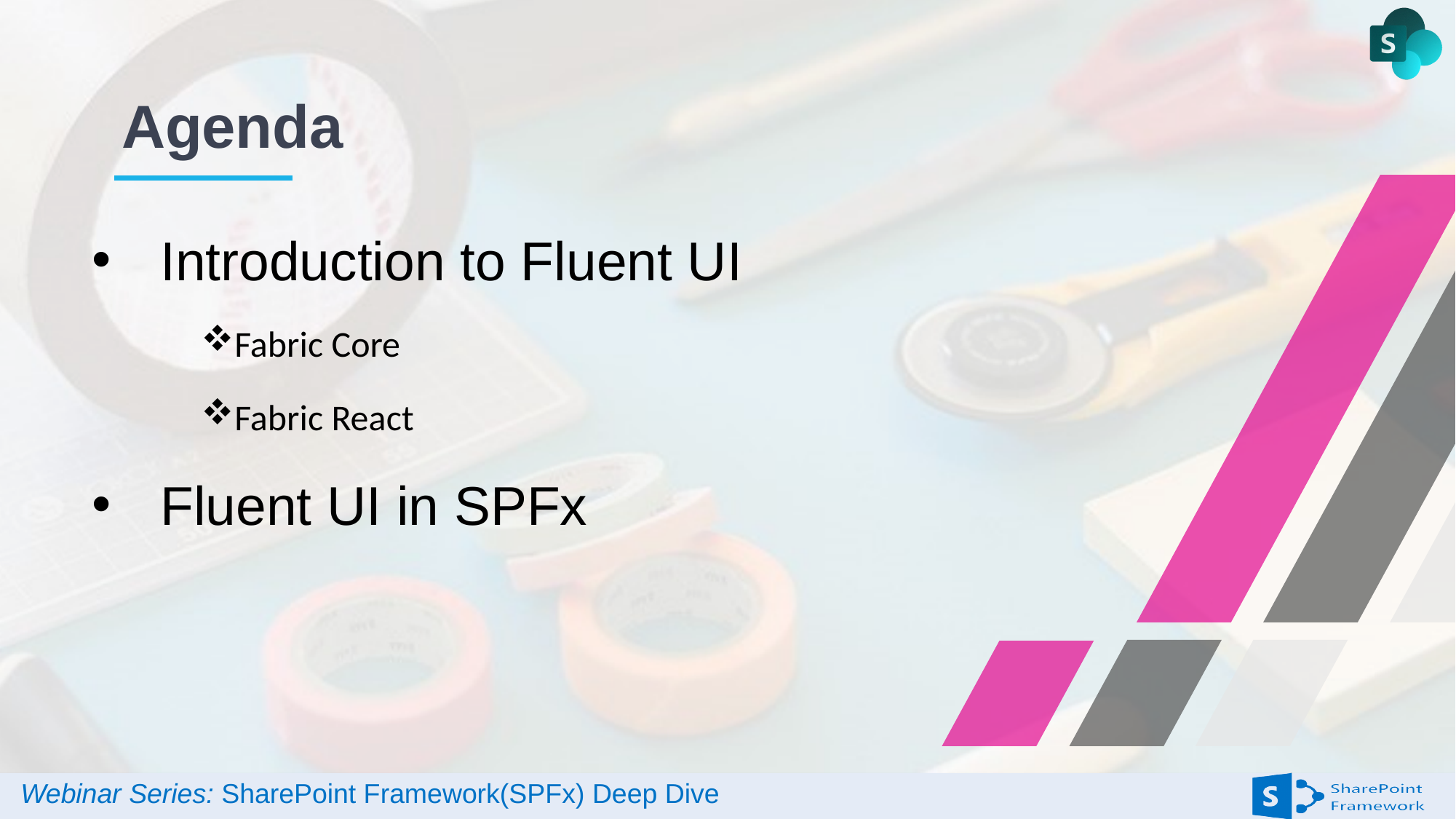

Introduction to Fluent UI
Fabric Core
Fabric React
Fluent UI in SPFx